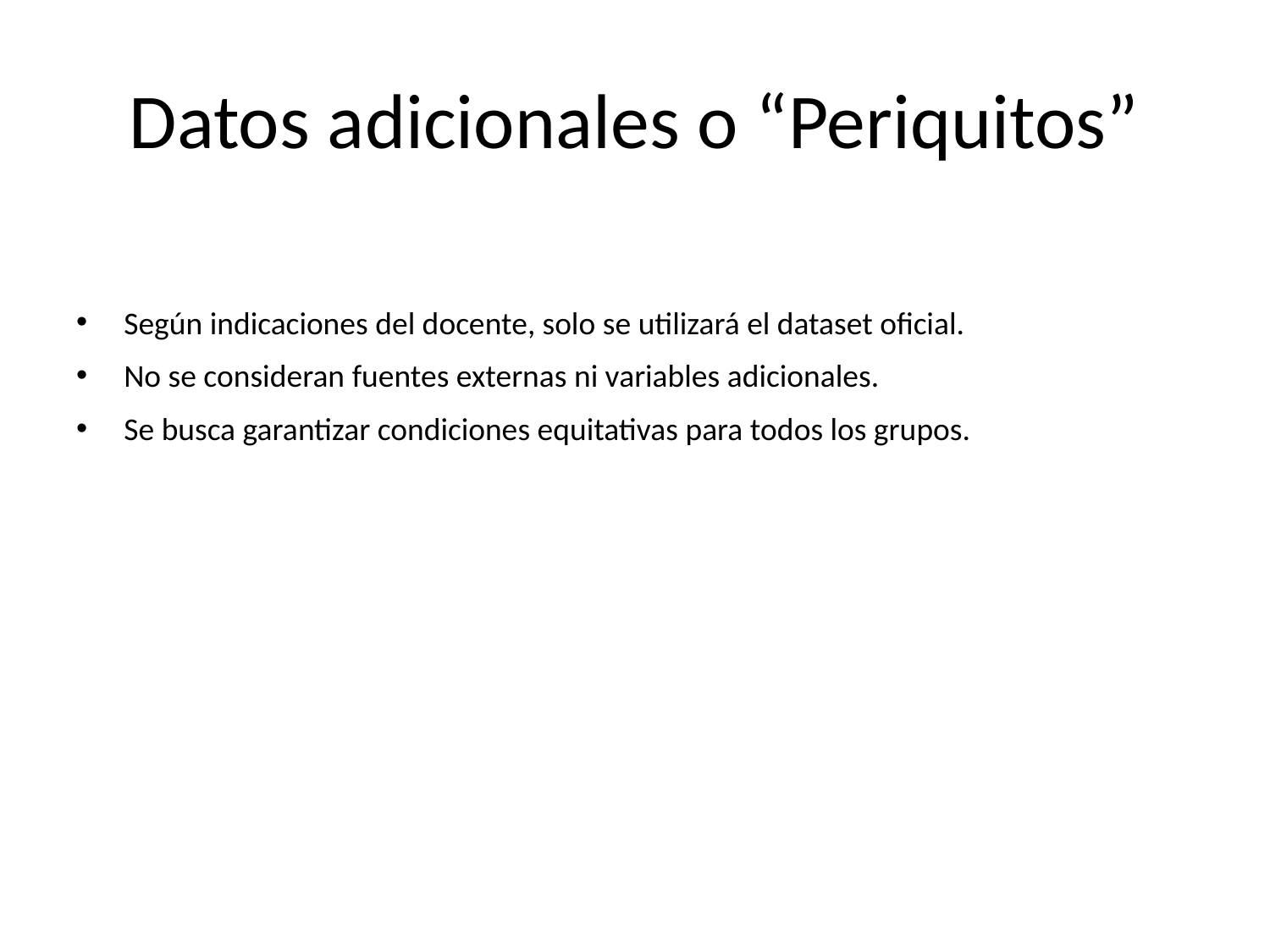

# Datos adicionales o “Periquitos”

Según indicaciones del docente, solo se utilizará el dataset oficial.
No se consideran fuentes externas ni variables adicionales.
Se busca garantizar condiciones equitativas para todos los grupos.